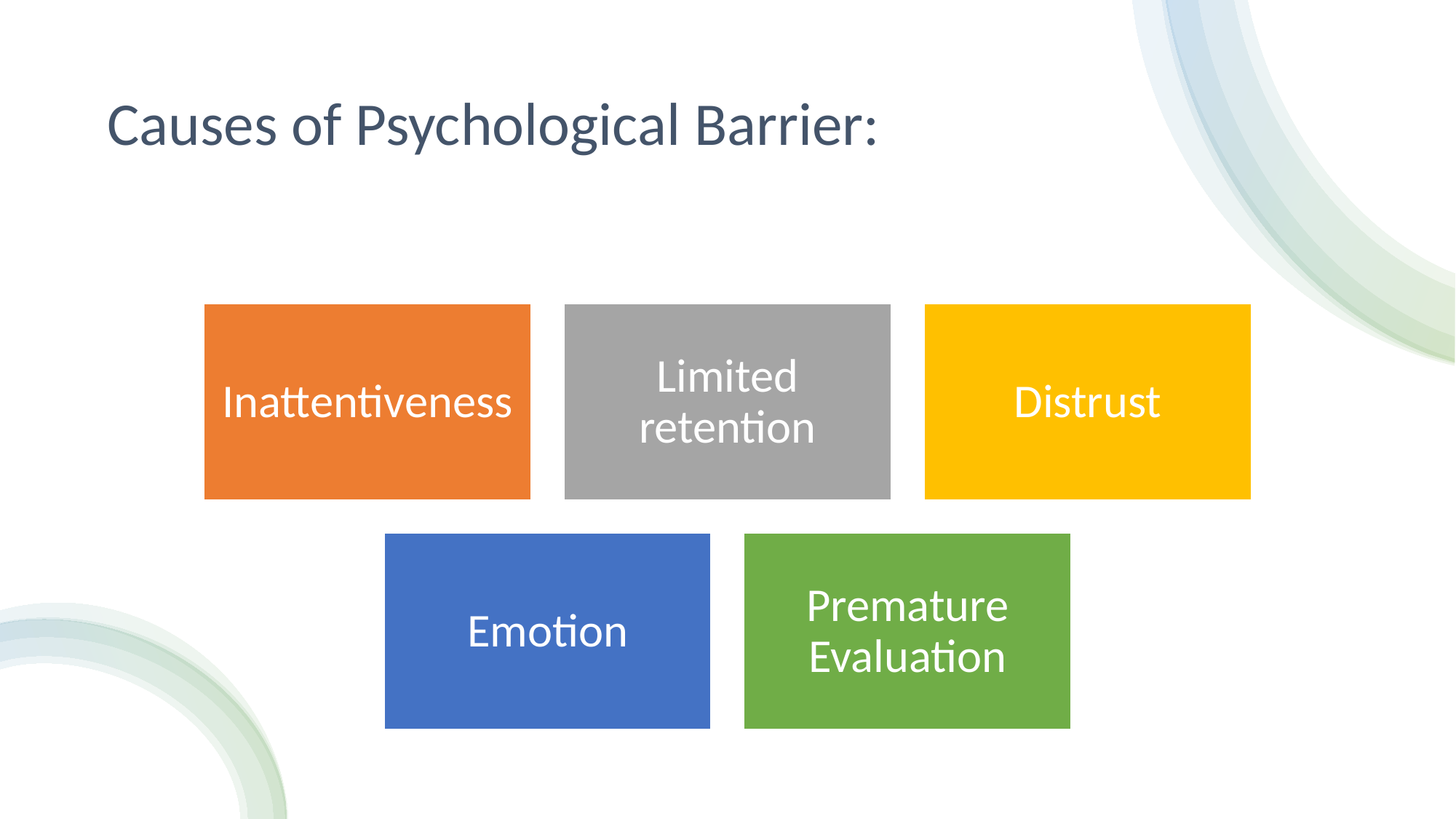

# Causes of Psychological Barrier:
Inattentiveness
Limited retention
Distrust
Emotion
Premature Evaluation